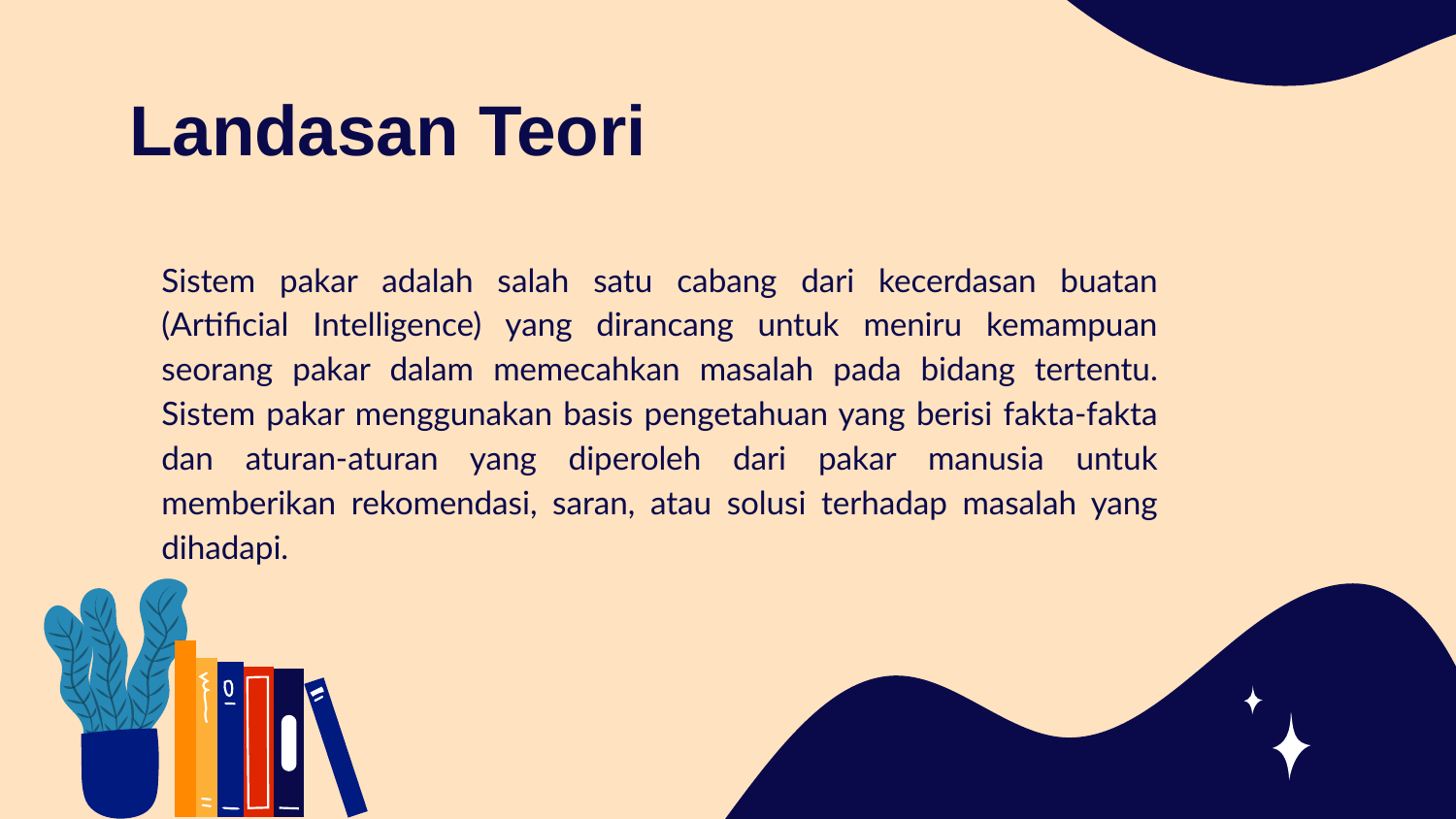

# Landasan Teori
Sistem pakar adalah salah satu cabang dari kecerdasan buatan (Artificial Intelligence) yang dirancang untuk meniru kemampuan seorang pakar dalam memecahkan masalah pada bidang tertentu. Sistem pakar menggunakan basis pengetahuan yang berisi fakta-fakta dan aturan-aturan yang diperoleh dari pakar manusia untuk memberikan rekomendasi, saran, atau solusi terhadap masalah yang dihadapi.